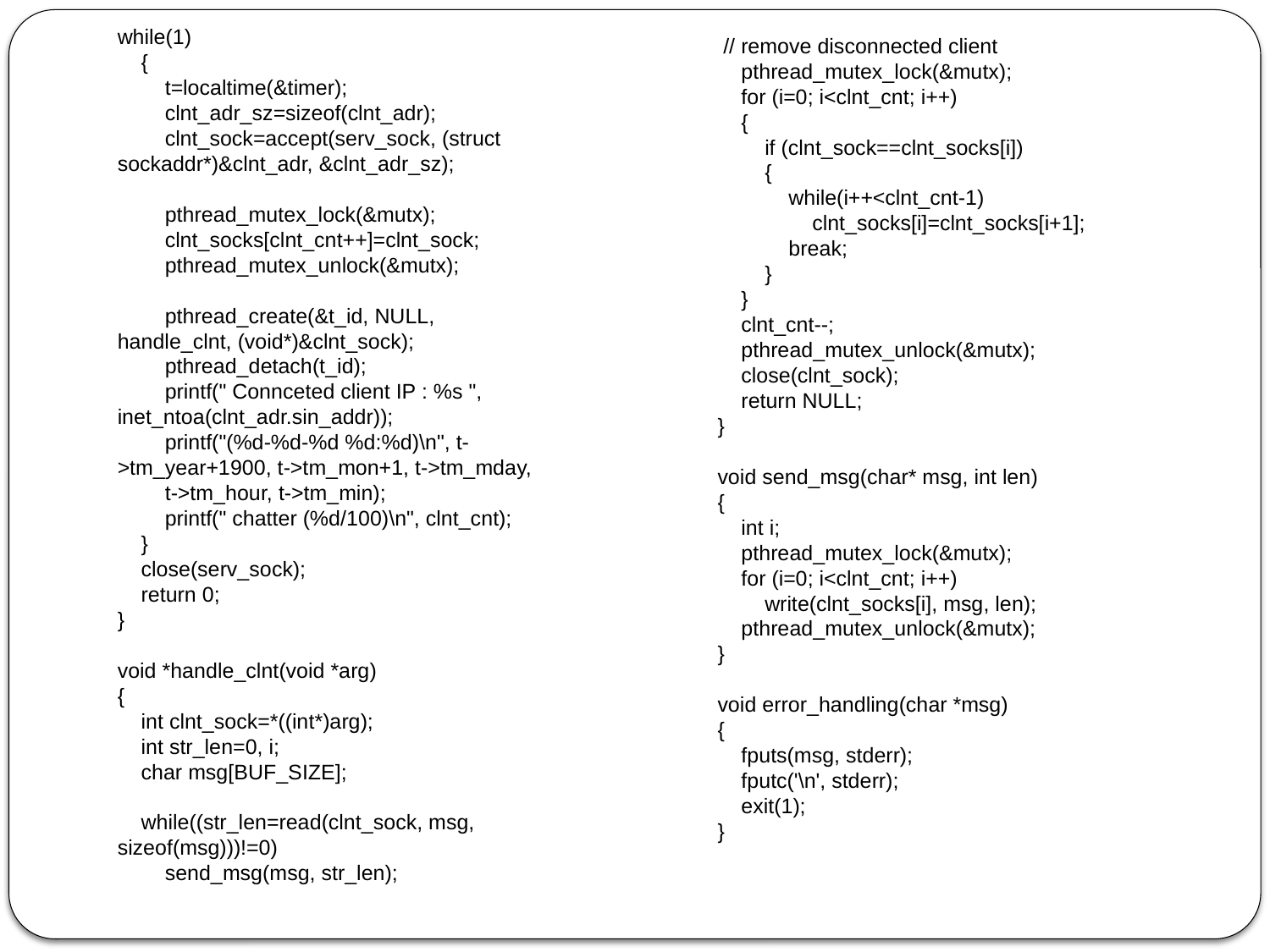

while(1)
    {
        t=localtime(&timer);
        clnt_adr_sz=sizeof(clnt_adr);
        clnt_sock=accept(serv_sock, (struct sockaddr*)&clnt_adr, &clnt_adr_sz);

        pthread_mutex_lock(&mutx);
        clnt_socks[clnt_cnt++]=clnt_sock;
        pthread_mutex_unlock(&mutx);

        pthread_create(&t_id, NULL, handle_clnt, (void*)&clnt_sock);
        pthread_detach(t_id);
        printf(" Connceted client IP : %s ", inet_ntoa(clnt_adr.sin_addr));
        printf("(%d-%d-%d %d:%d)\n", t->tm_year+1900, t->tm_mon+1, t->tm_mday,
        t->tm_hour, t->tm_min);
        printf(" chatter (%d/100)\n", clnt_cnt);
    }
    close(serv_sock);
    return 0;
}

void *handle_clnt(void *arg)
{
    int clnt_sock=*((int*)arg);
    int str_len=0, i;
    char msg[BUF_SIZE];

    while((str_len=read(clnt_sock, msg, sizeof(msg)))!=0)
        send_msg(msg, str_len);
 // remove disconnected client
    pthread_mutex_lock(&mutx);
    for (i=0; i<clnt_cnt; i++)
    {
        if (clnt_sock==clnt_socks[i])
        {
            while(i++<clnt_cnt-1)
                clnt_socks[i]=clnt_socks[i+1];
            break;
        }
    }
    clnt_cnt--;
    pthread_mutex_unlock(&mutx);
    close(clnt_sock);
    return NULL;
}

void send_msg(char* msg, int len)
{
    int i;
    pthread_mutex_lock(&mutx);
    for (i=0; i<clnt_cnt; i++)
        write(clnt_socks[i], msg, len);
    pthread_mutex_unlock(&mutx);
}

void error_handling(char *msg)
{
    fputs(msg, stderr);
    fputc('\n', stderr);
    exit(1);
}